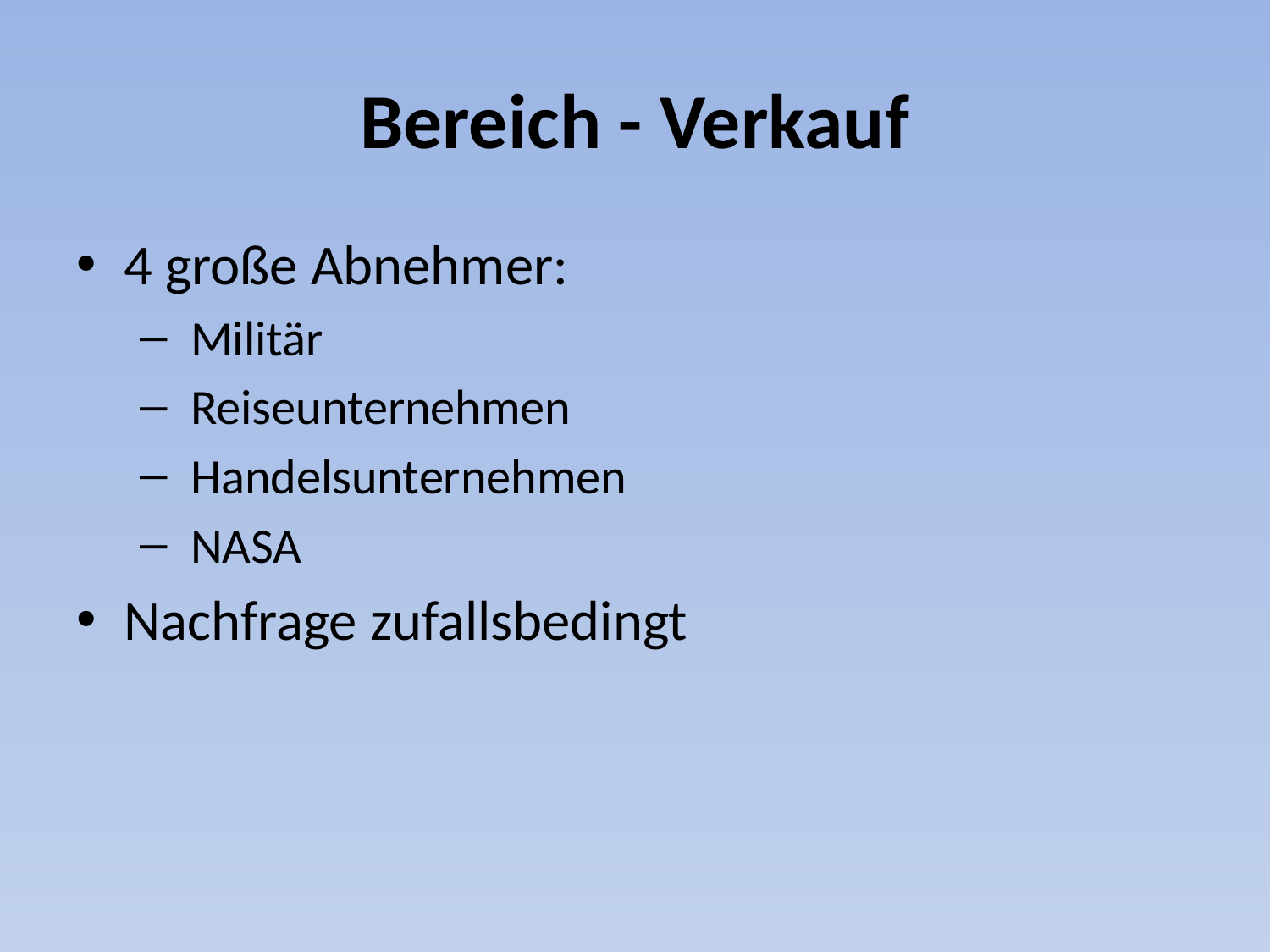

# Bereich - Verkauf
4 große Abnehmer:
 Militär
 Reiseunternehmen
 Handelsunternehmen
 NASA
Nachfrage zufallsbedingt